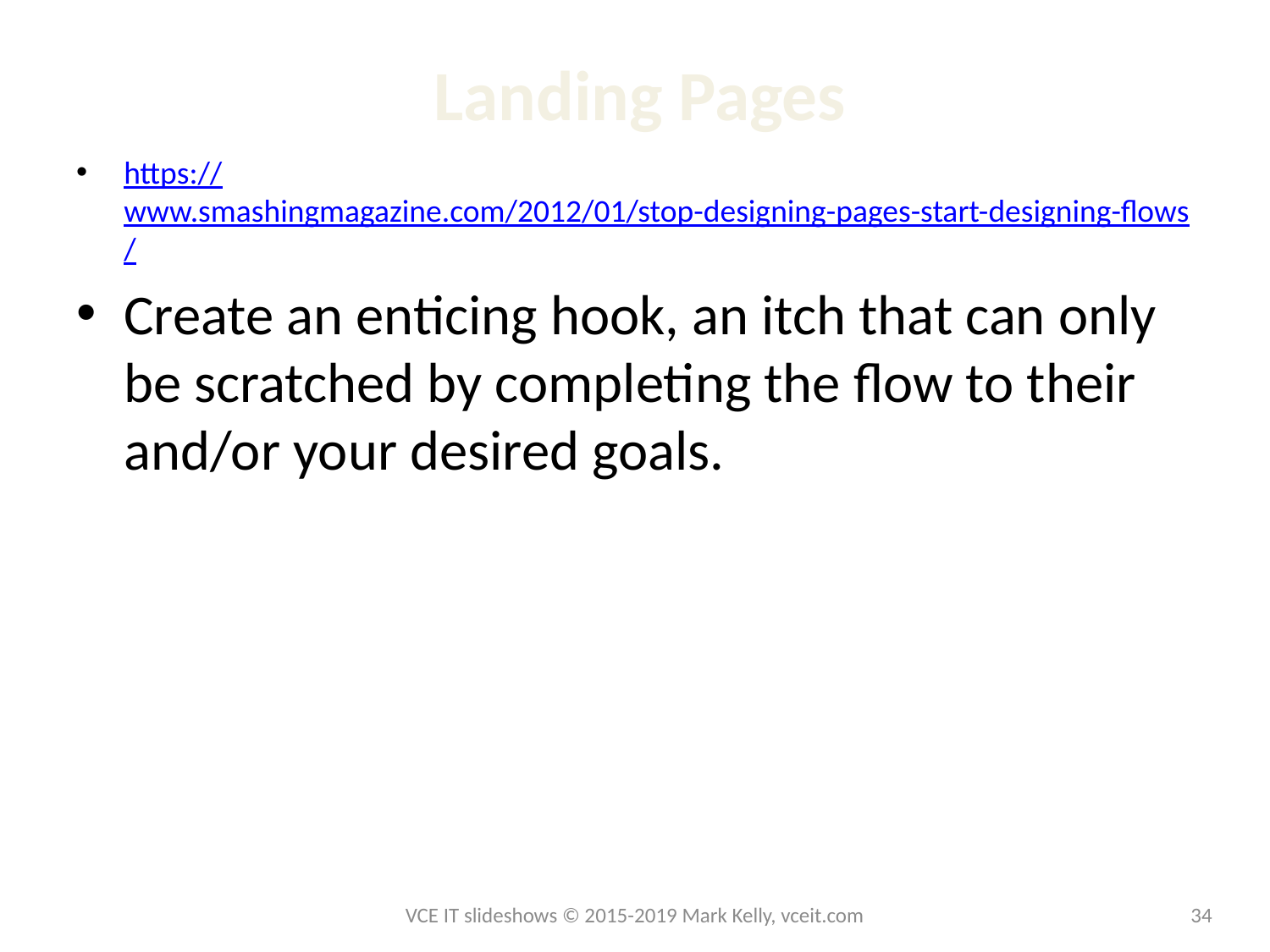

# Landing Pages
https://www.smashingmagazine.com/2012/01/stop-designing-pages-start-designing-flows/
Create an enticing hook, an itch that can only be scratched by completing the flow to their and/or your desired goals.

VCE IT slideshows © 2015-2019 Mark Kelly, vceit.com
34